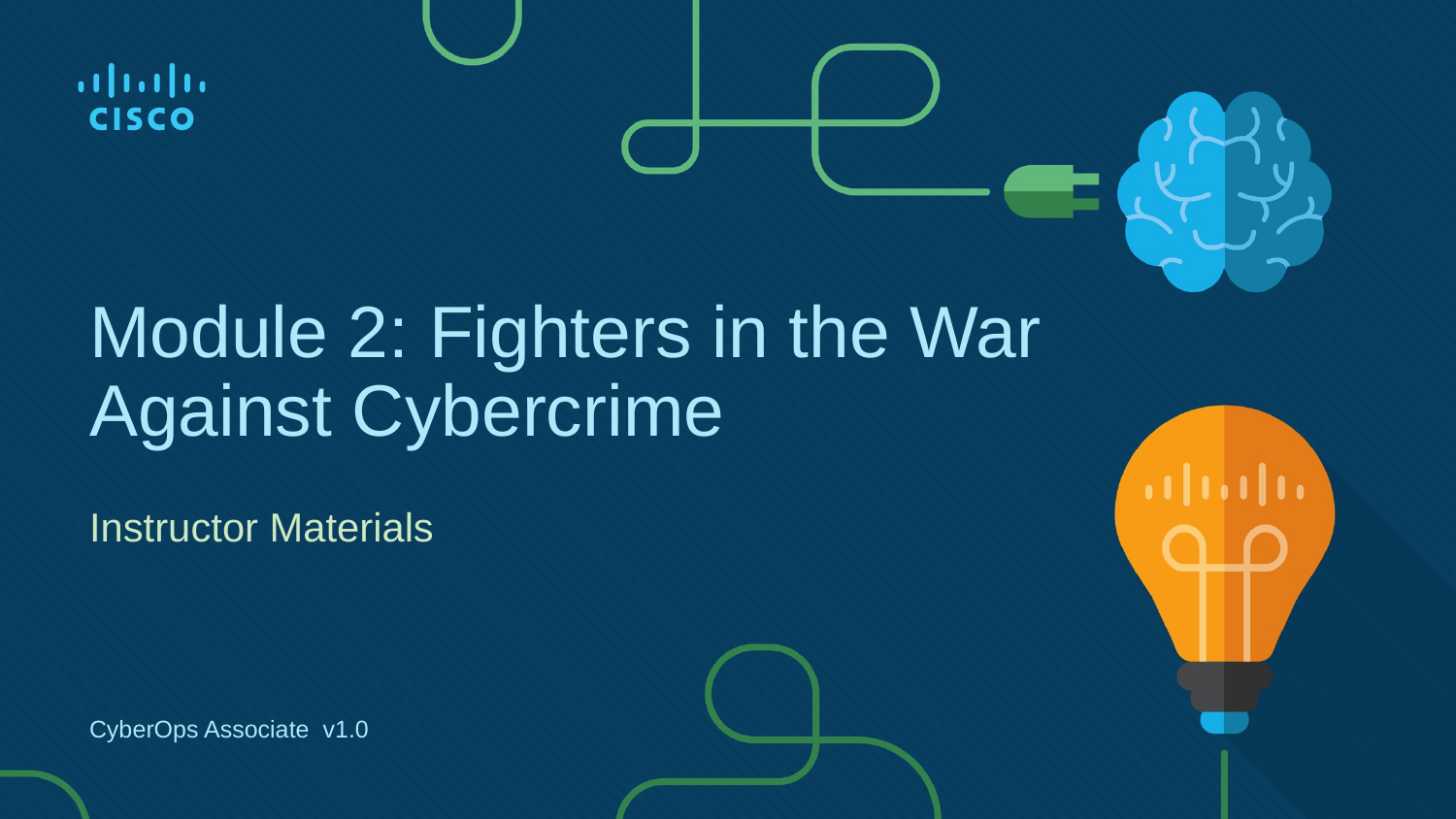

# Module 2: Fighters in the War Against Cybercrime
Instructor Materials
CyberOps Associate  v1.0